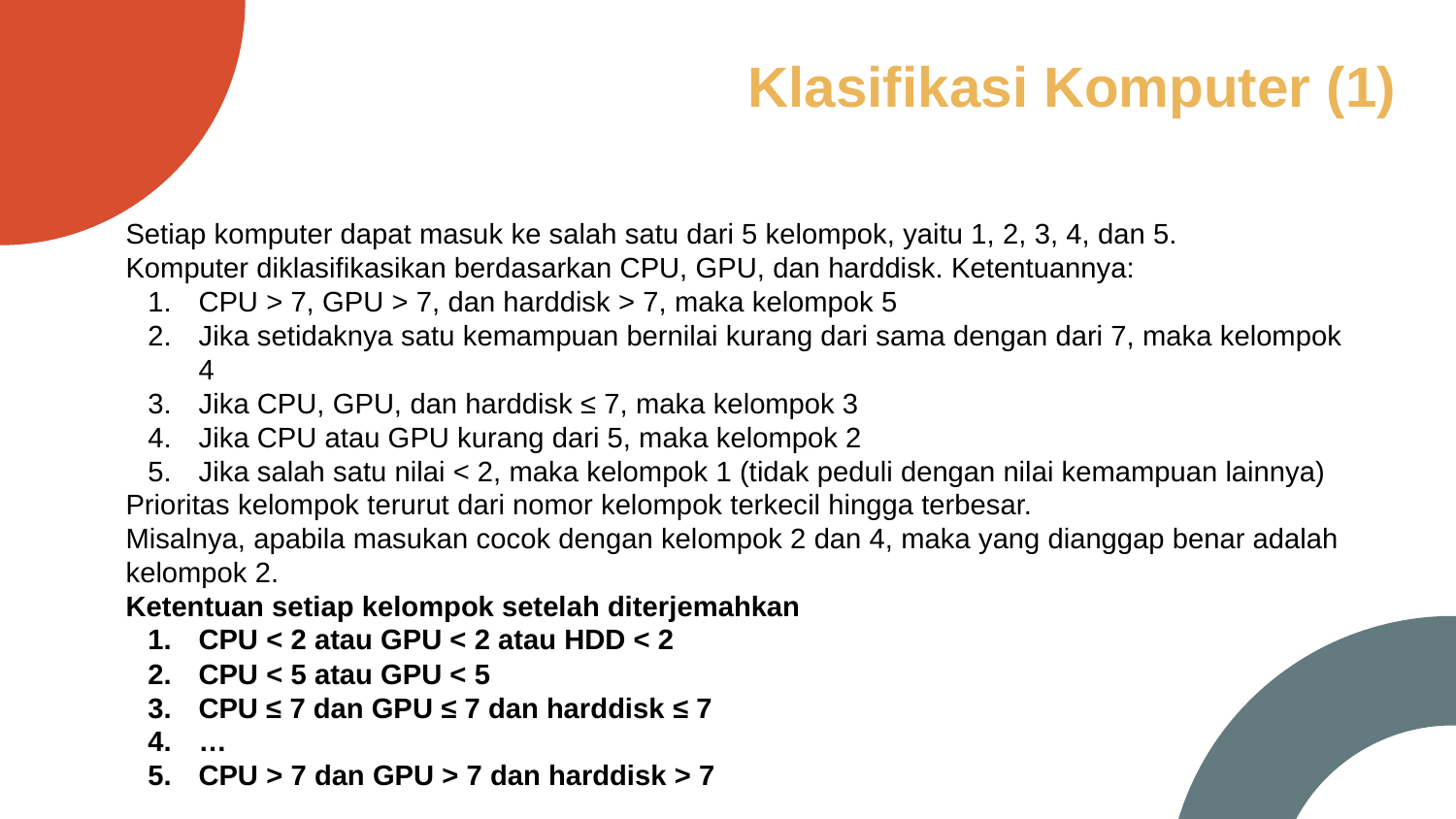

# Klasifikasi Komputer (1)
Setiap komputer dapat masuk ke salah satu dari 5 kelompok, yaitu 1, 2, 3, 4, dan 5.
Komputer diklasifikasikan berdasarkan CPU, GPU, dan harddisk. Ketentuannya:
CPU > 7, GPU > 7, dan harddisk > 7, maka kelompok 5
Jika setidaknya satu kemampuan bernilai kurang dari sama dengan dari 7, maka kelompok 4
Jika CPU, GPU, dan harddisk ≤ 7, maka kelompok 3
Jika CPU atau GPU kurang dari 5, maka kelompok 2
Jika salah satu nilai < 2, maka kelompok 1 (tidak peduli dengan nilai kemampuan lainnya)
Prioritas kelompok terurut dari nomor kelompok terkecil hingga terbesar.
Misalnya, apabila masukan cocok dengan kelompok 2 dan 4, maka yang dianggap benar adalah kelompok 2.
Ketentuan setiap kelompok setelah diterjemahkan
CPU < 2 atau GPU < 2 atau HDD < 2
CPU < 5 atau GPU < 5
CPU ≤ 7 dan GPU ≤ 7 dan harddisk ≤ 7
…
CPU > 7 dan GPU > 7 dan harddisk > 7